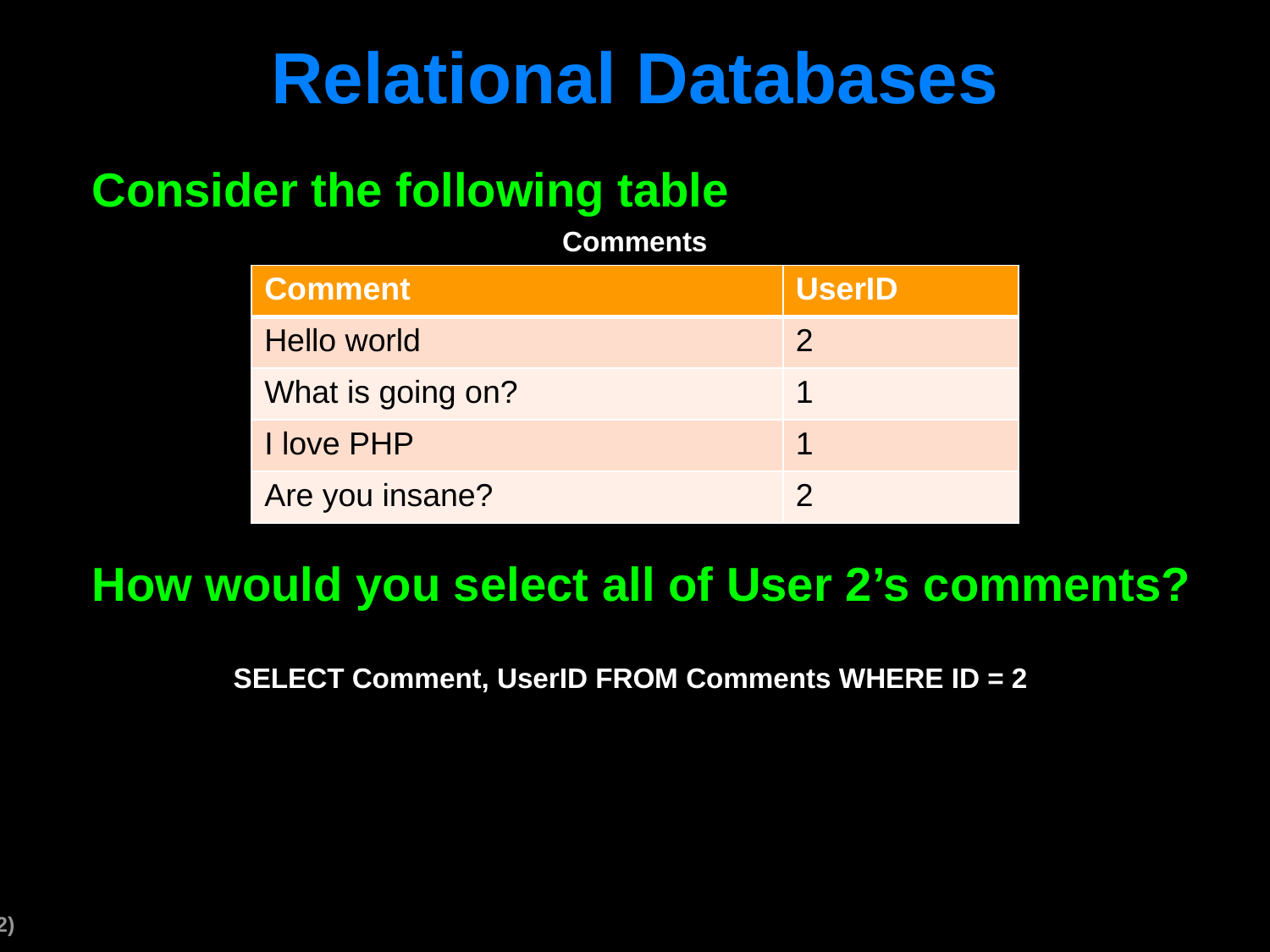

# Relational Databases
Consider the following table

How would you select all of User 2’s comments?

Comments
| Comment | UserID |
| --- | --- |
| Hello world | 2 |
| What is going on? | 1 |
| I love PHP | 1 |
| Are you insane? | 2 |
SELECT Comment, UserID FROM Comments WHERE ID = 2